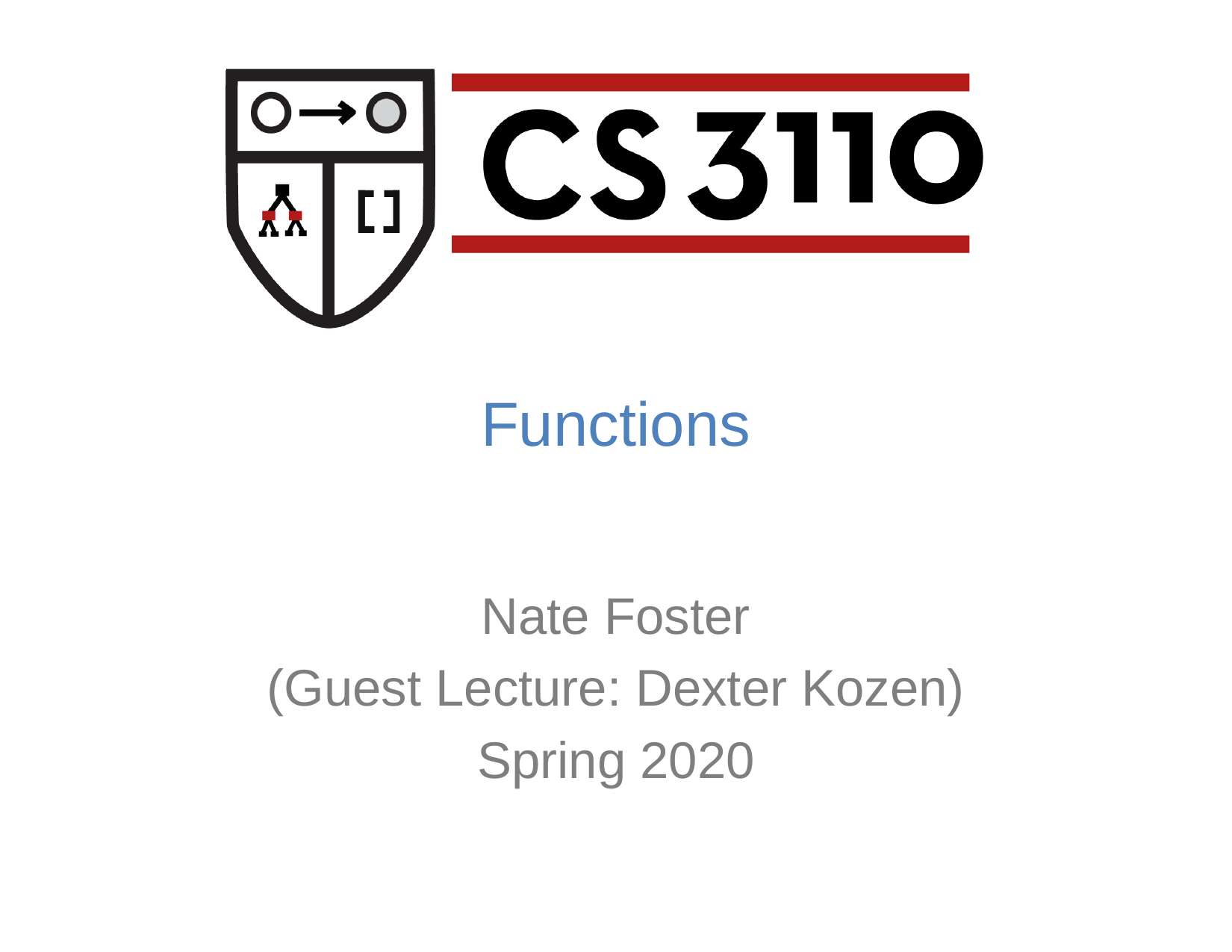

Functions
Nate Foster
(Guest Lecture: Dexter Kozen)
Spring 2020